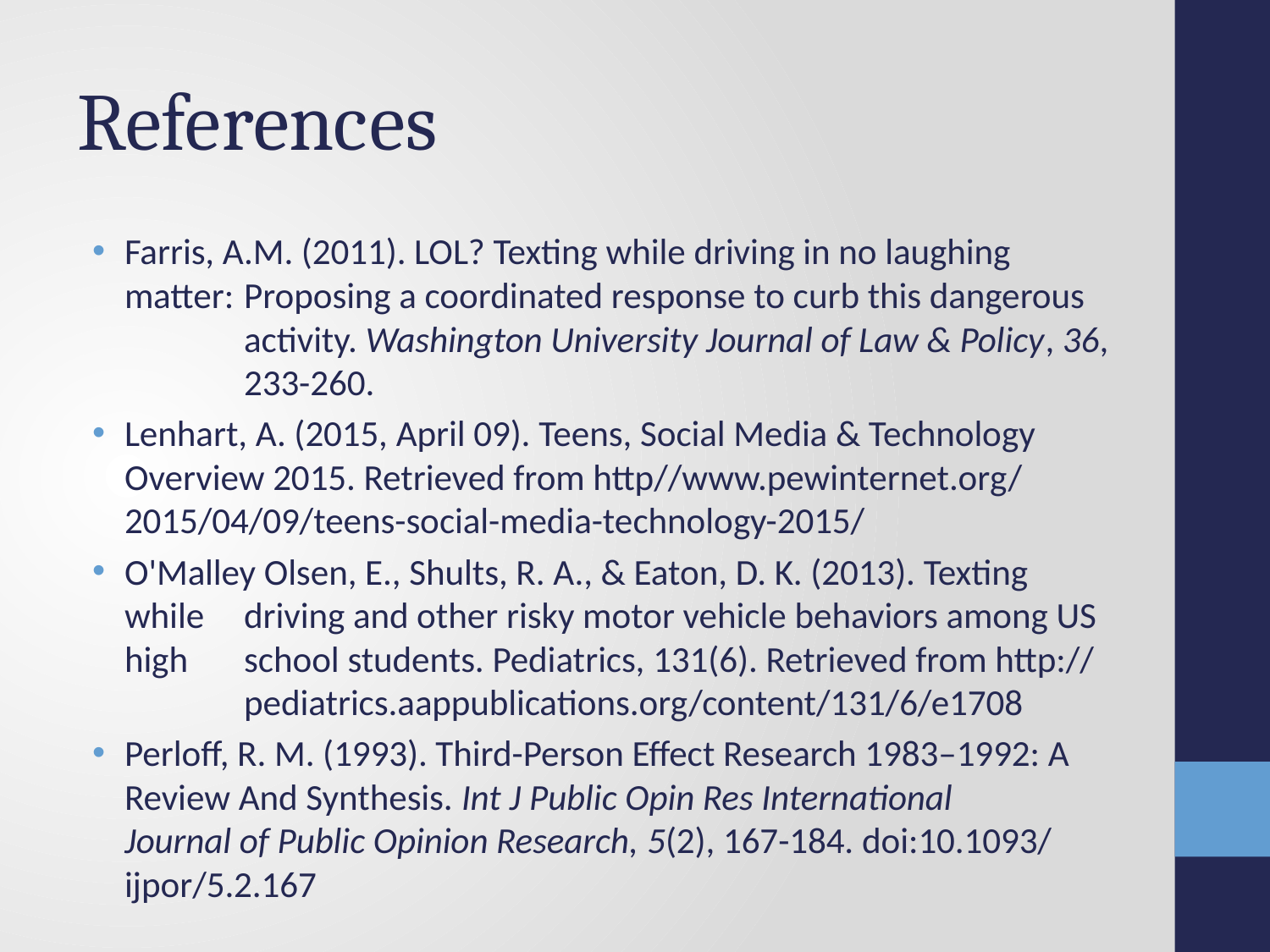

# References
Farris, A.M. (2011). LOL? Texting while driving in no laughing matter: 	Proposing a coordinated response to curb this dangerous 	activity. Washington University Journal of Law & Policy, 36, 	233-260.
Lenhart, A. (2015, April 09). Teens, Social Media & Technology 	Overview 2015. Retrieved from http//www.pewinternet.org/	2015/04/09/teens-social-media-technology-2015/
O'Malley Olsen, E., Shults, R. A., & Eaton, D. K. (2013). Texting while 	driving and other risky motor vehicle behaviors among US high 	school students. Pediatrics, 131(6). Retrieved from http://	pediatrics.aappublications.org/content/131/6/e1708
Perloff, R. M. (1993). Third-Person Effect Research 1983–1992: A 	Review And Synthesis. Int J Public Opin Res International 	Journal of Public Opinion Research, 5(2), 167-184. doi:10.1093/	ijpor/5.2.167